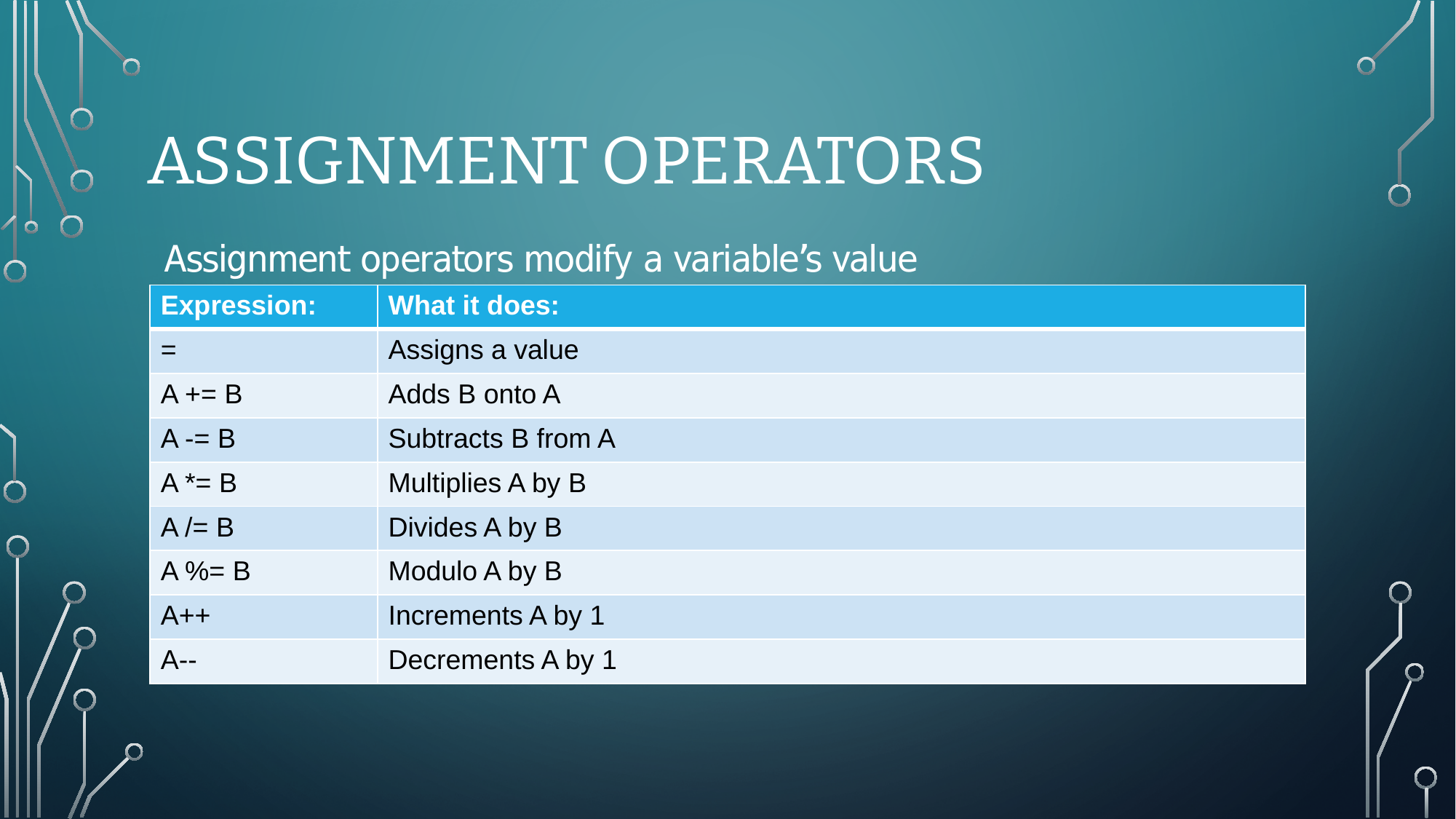

# Assignment operators
Assignment operators modify a variable’s value
| Expression: | What it does: |
| --- | --- |
| = | Assigns a value |
| A += B | Adds B onto A |
| A -= B | Subtracts B from A |
| A \*= B | Multiplies A by B |
| A /= B | Divides A by B |
| A %= B | Modulo A by B |
| A++ | Increments A by 1 |
| A-- | Decrements A by 1 |